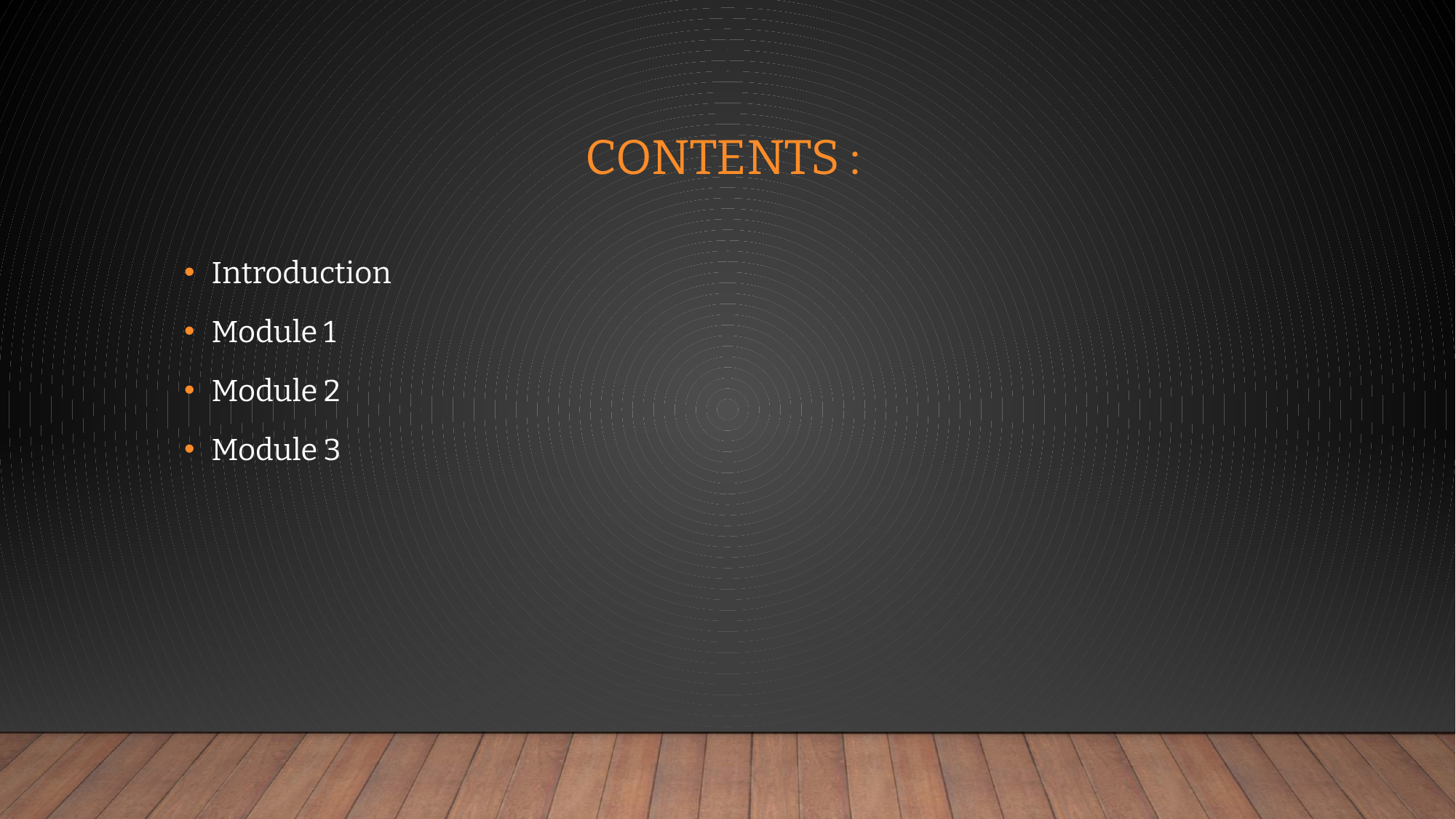

# Contents :
Introduction
Module 1
Module 2
Module 3